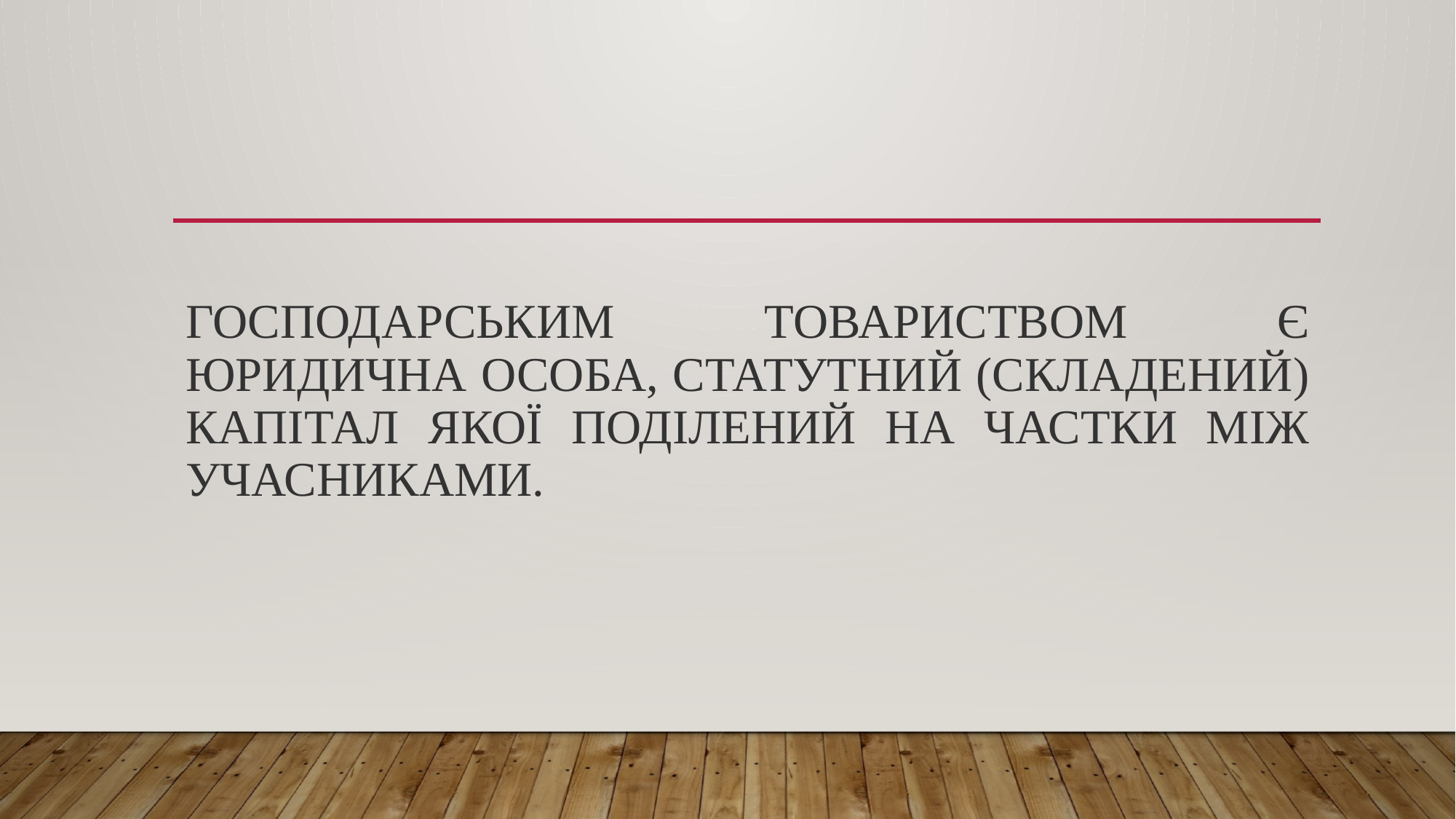

# Господарським товариством є юридична особа, статутний (складений) капітал якої поділений на частки між учасниками.